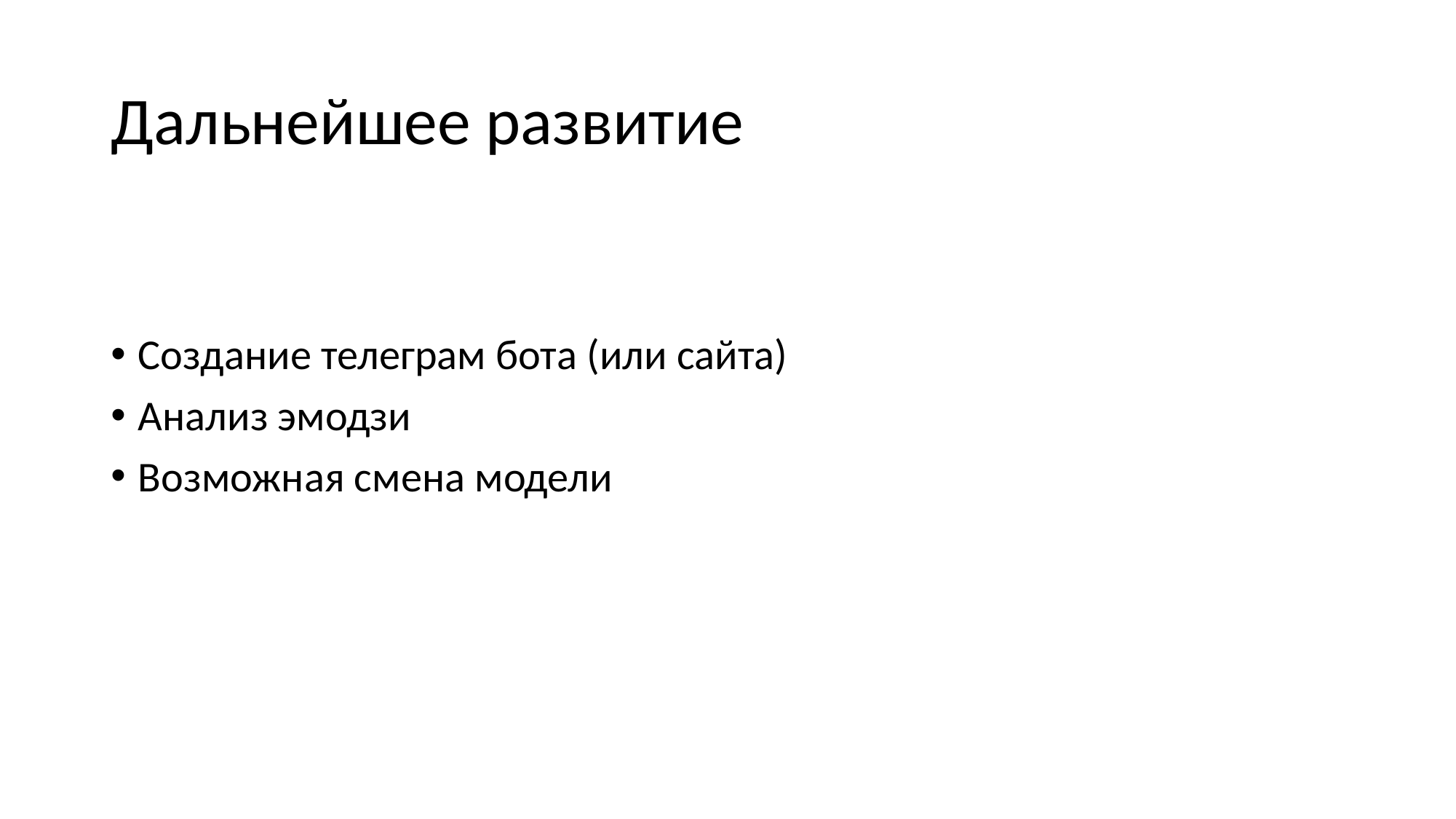

# Дальнейшее развитие
Создание телеграм бота (или сайта)
Анализ эмодзи
Возможная смена модели